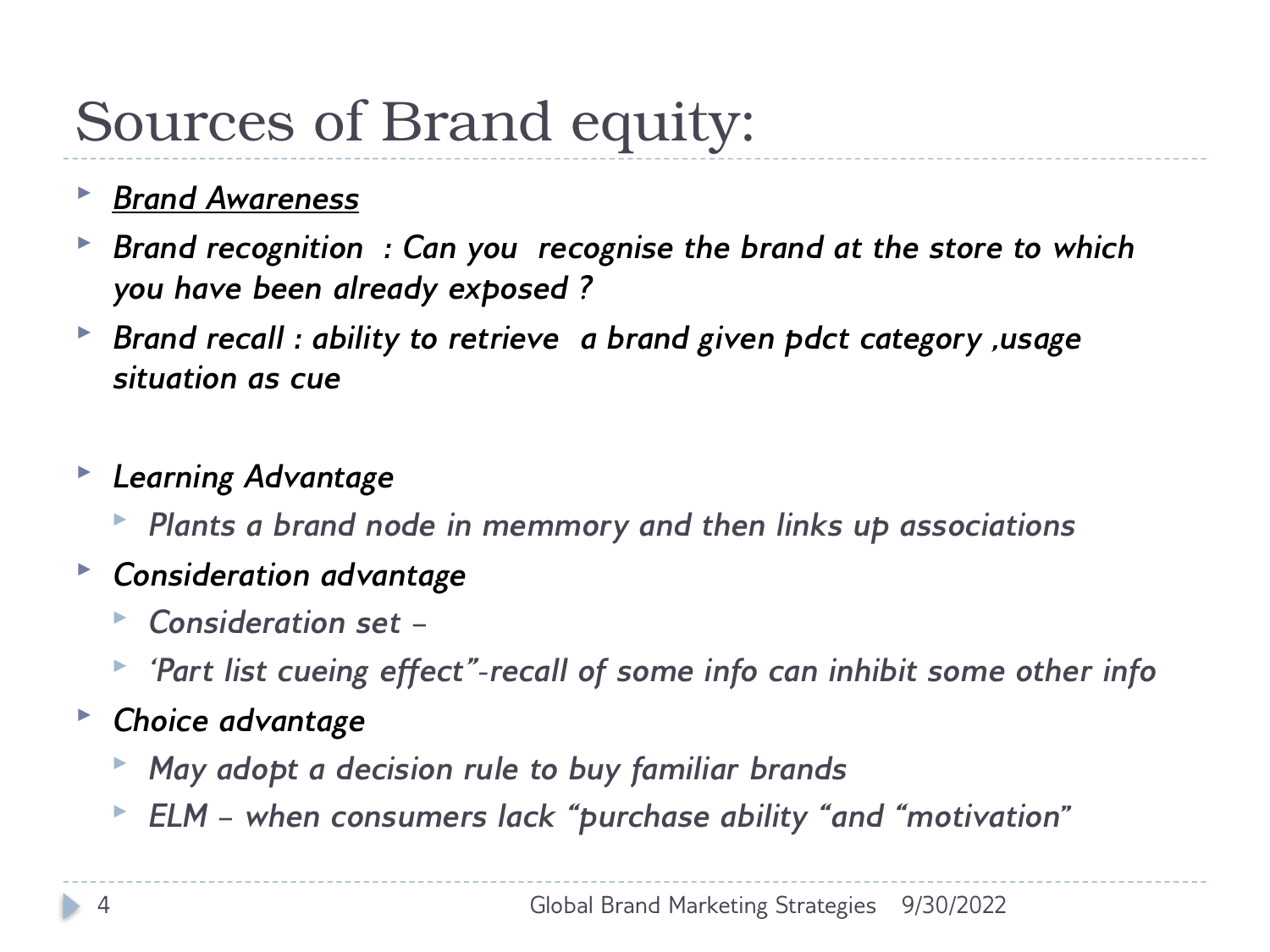

# Sources of Brand equity:
Brand Awareness
Brand recognition  : Can you  recognise the brand at the store to which you have been already exposed ?
Brand recall : ability to retrieve  a brand given pdct category ,usage situation as cue

Learning Advantage
Plants a brand node in memmory and then links up associations
Consideration advantage
Consideration set –
‘Part list cueing effect”-recall of some info can inhibit some other info
Choice advantage
May adopt a decision rule to buy familiar brands
ELM – when consumers lack “purchase ability “and “motivation”

4
Global Brand Marketing Strategies
9/30/2022